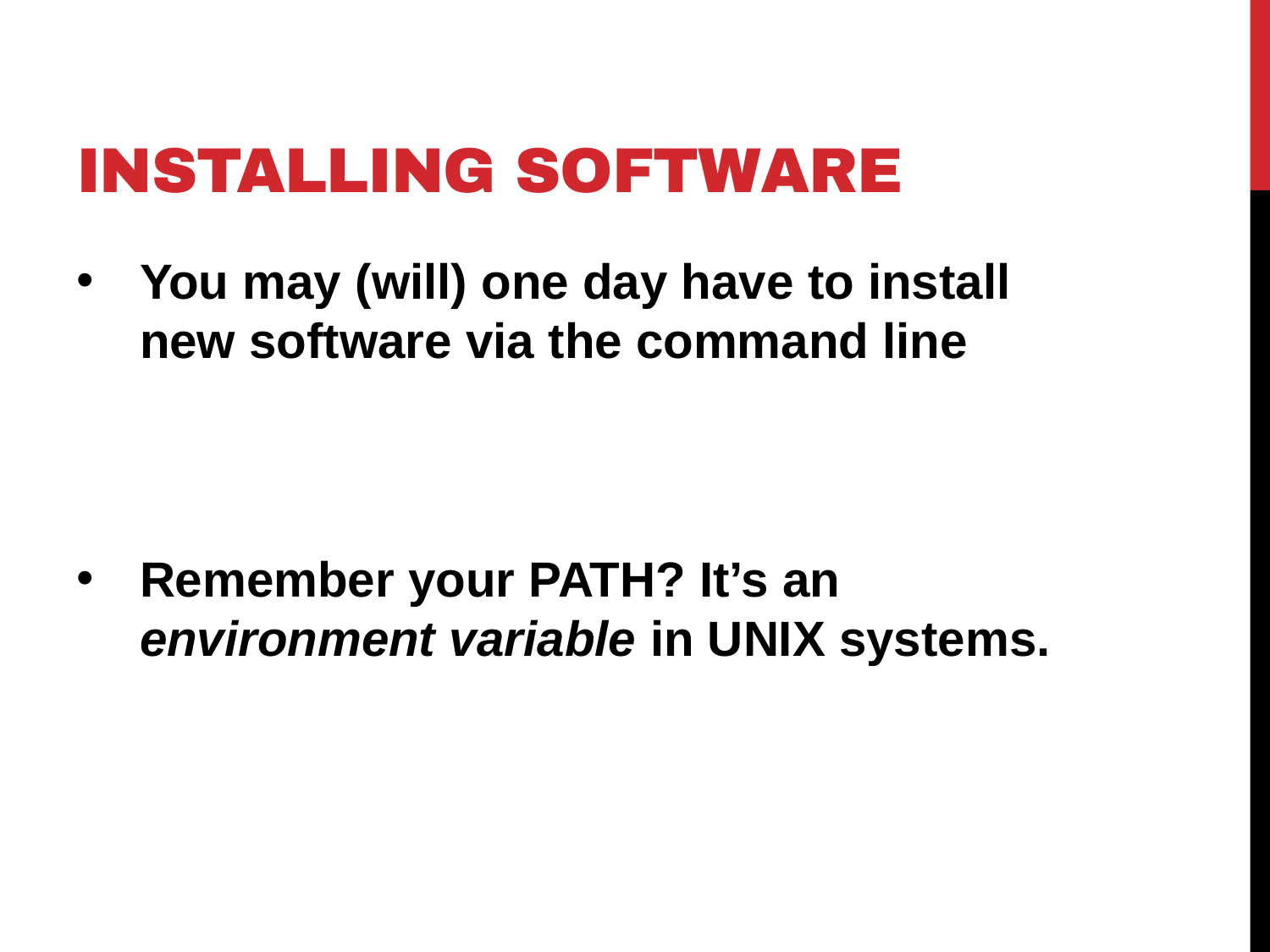

# Installing software
You may (will) one day have to install new software via the command line

Remember your PATH? It’s an environment variable in UNIX systems.